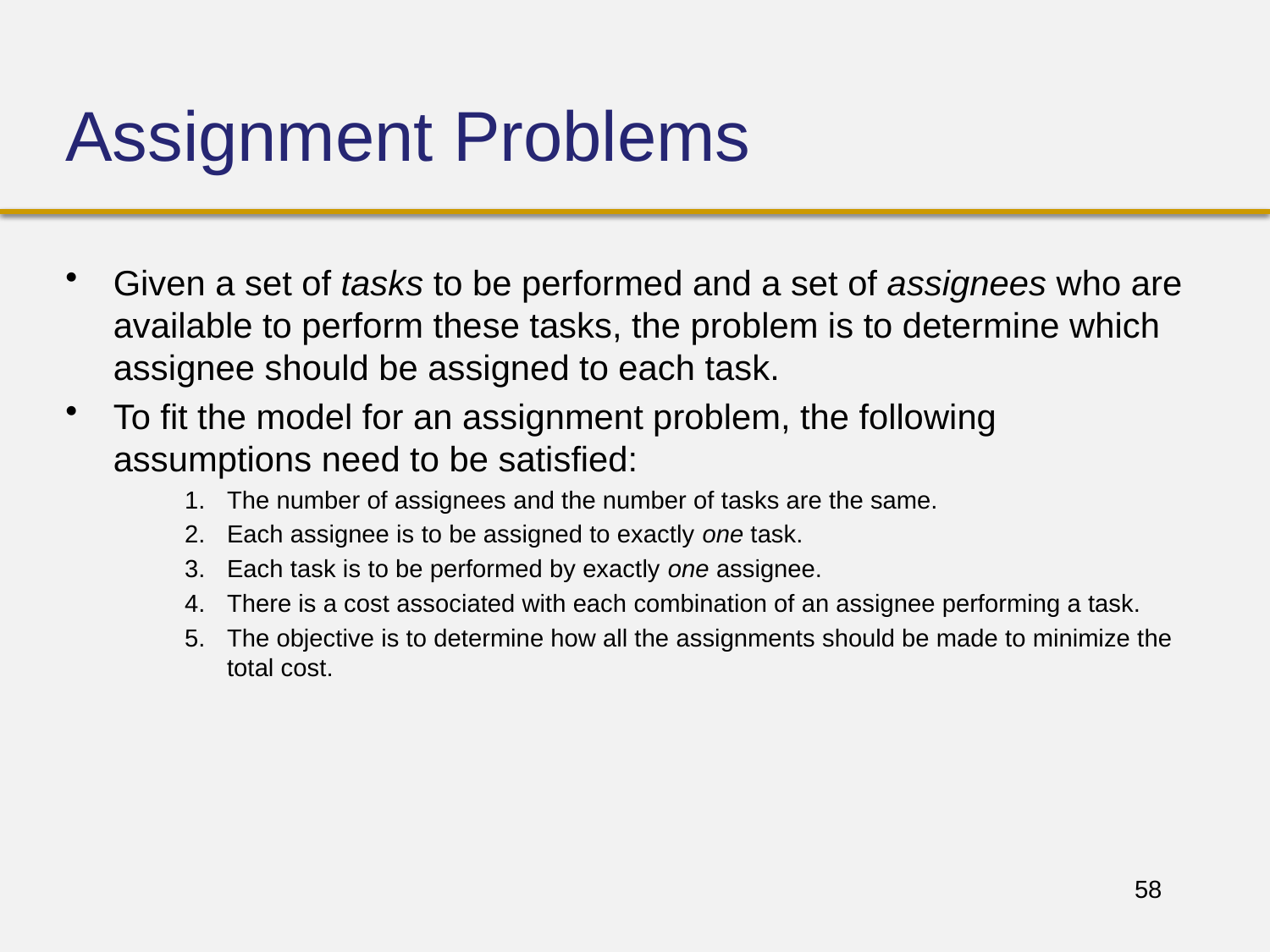

# Assignment Problems
Given a set of tasks to be performed and a set of assignees who are available to perform these tasks, the problem is to determine which assignee should be assigned to each task.
To fit the model for an assignment problem, the following assumptions need to be satisfied:
The number of assignees and the number of tasks are the same.
Each assignee is to be assigned to exactly one task.
Each task is to be performed by exactly one assignee.
There is a cost associated with each combination of an assignee performing a task.
The objective is to determine how all the assignments should be made to minimize the total cost.

58